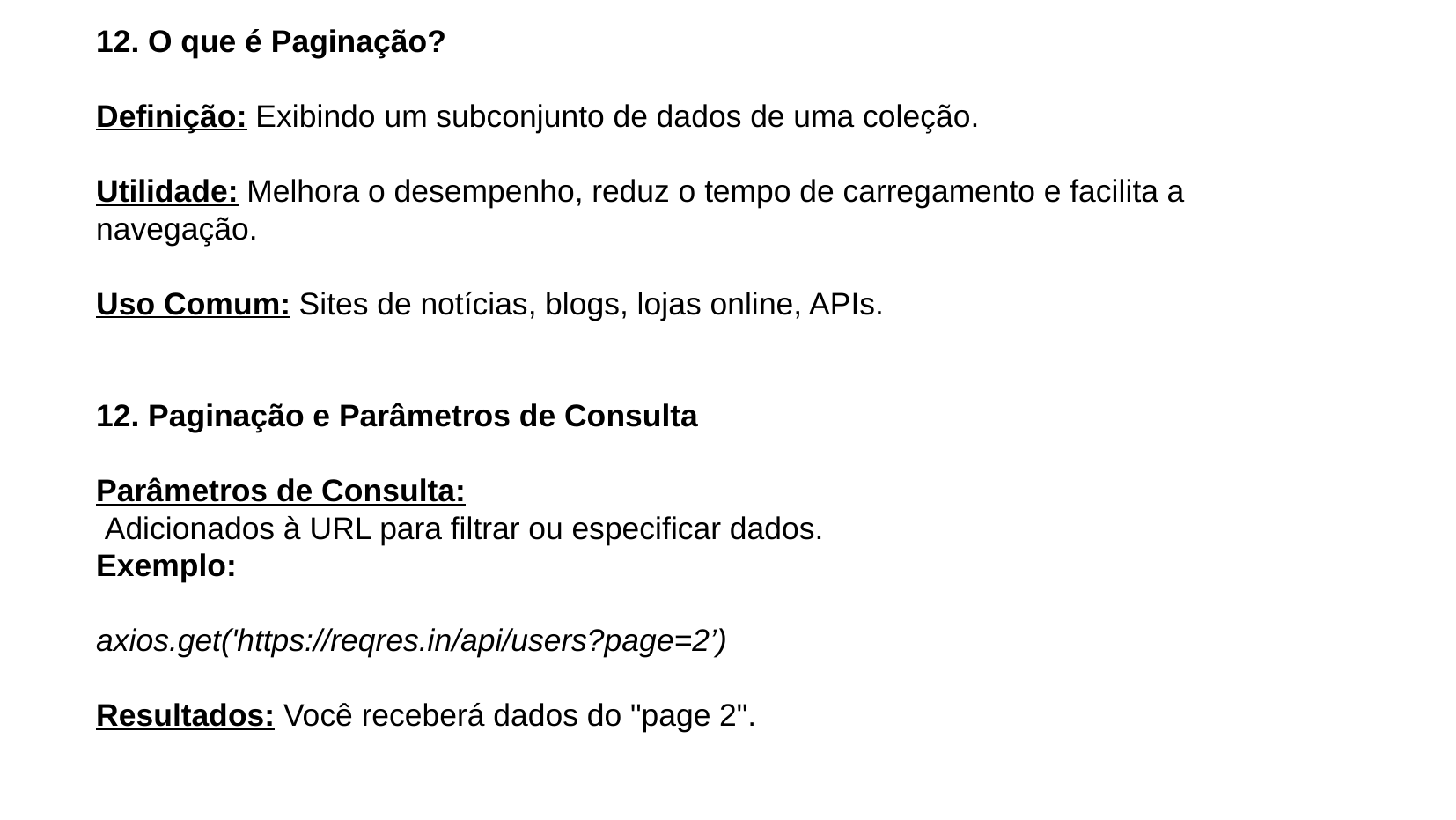

12. O que é Paginação?

Definição: Exibindo um subconjunto de dados de uma coleção.

Utilidade: Melhora o desempenho, reduz o tempo de carregamento e facilita a navegação.

Uso Comum: Sites de notícias, blogs, lojas online, APIs.

12. Paginação e Parâmetros de Consulta

Parâmetros de Consulta:
 Adicionados à URL para filtrar ou especificar dados.
Exemplo:

axios.get('https://reqres.in/api/users?page=2’)

Resultados: Você receberá dados do "page 2".